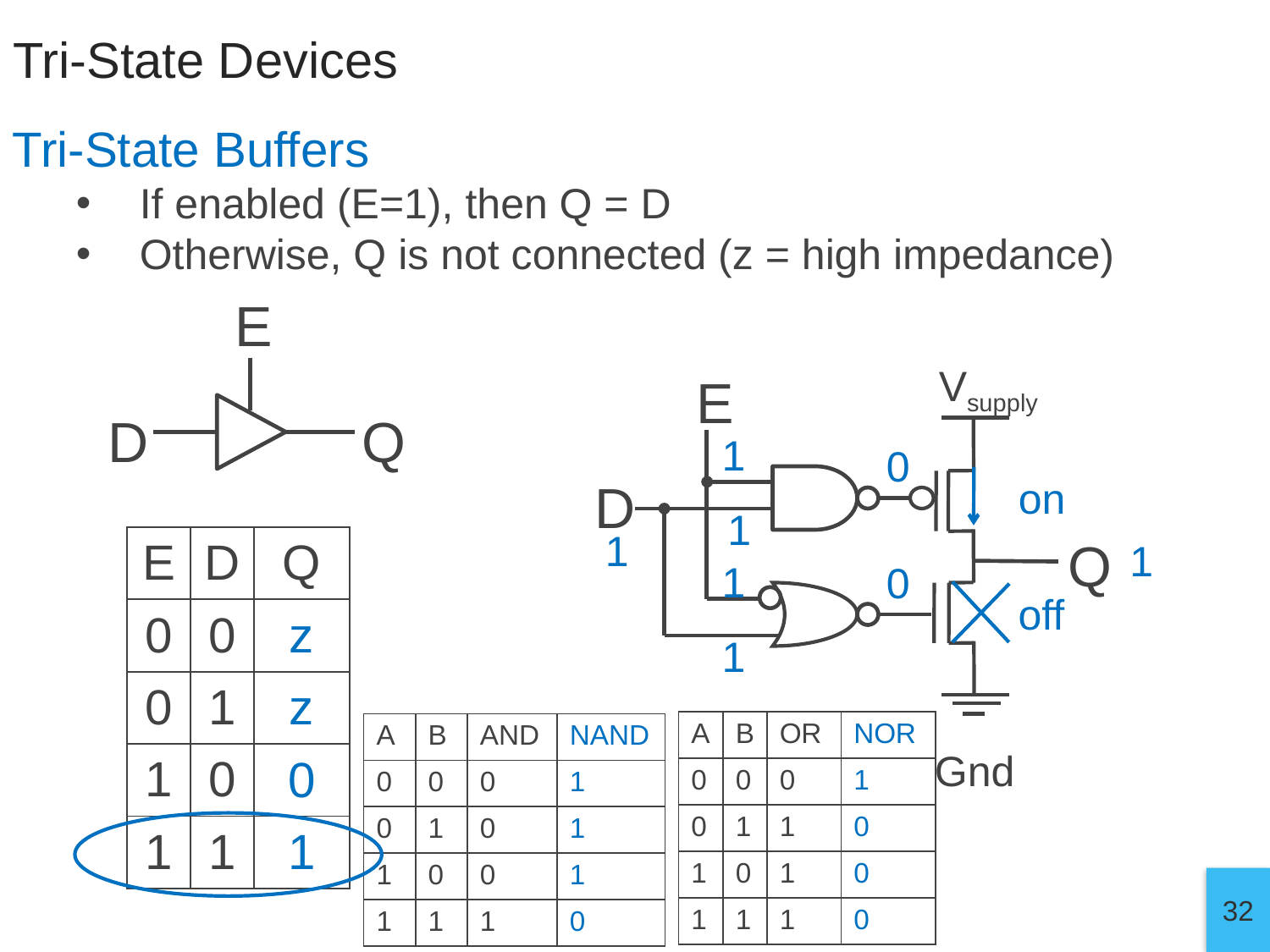

# Tri-State Devices
Tri-State Buffers
If enabled (E=1), then Q = D
Otherwise, Q is not connected (z = high impedance)
E
Vsupply
E

D
Q

1
0
on
D

1
1
Q
| E | D | Q |
| --- | --- | --- |
| 0 | 0 | z |
| 0 | 1 | z |
| 1 | 0 | 0 |
| 1 | 1 | 1 |
1

1
0
off

1

| A | B | OR | NOR |
| --- | --- | --- | --- |
| 0 | 0 | 0 | 1 |
| 0 | 1 | 1 | 0 |
| 1 | 0 | 1 | 0 |
| 1 | 1 | 1 | 0 |
| A | B | AND | NAND |
| --- | --- | --- | --- |
| 0 | 0 | 0 | 1 |
| 0 | 1 | 0 | 1 |
| 1 | 0 | 0 | 1 |
| 1 | 1 | 1 | 0 |
Gnd

32